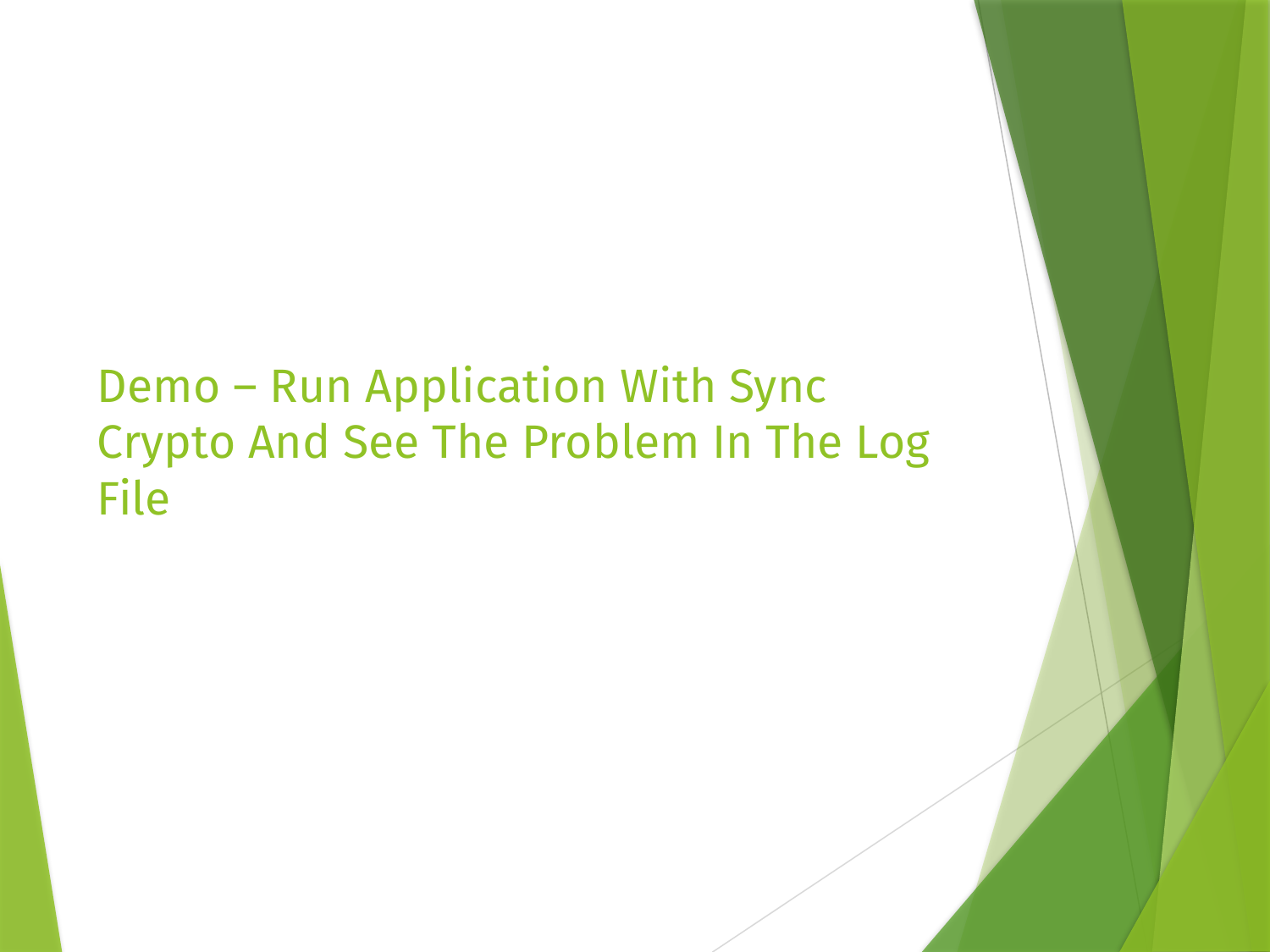

# Demo – Run Application With Sync Crypto And See The Problem In The Log File